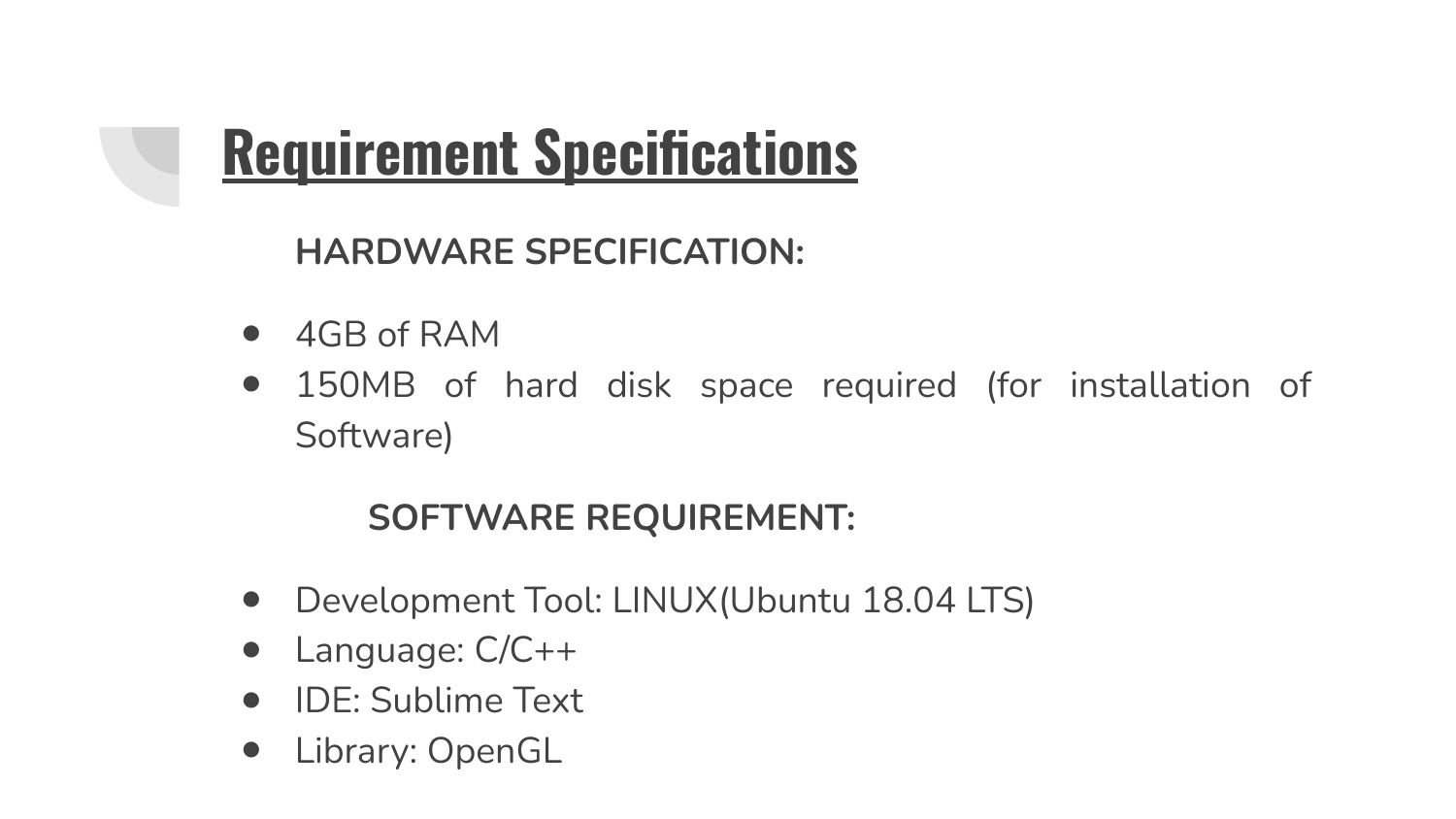

# Requirement Specifications
HARDWARE SPECIFICATION:
4GB of RAM
150MB of hard disk space required (for installation of Software)
	SOFTWARE REQUIREMENT:
Development Tool: LINUX(Ubuntu 18.04 LTS)
Language: C/C++
IDE: Sublime Text
Library: OpenGL